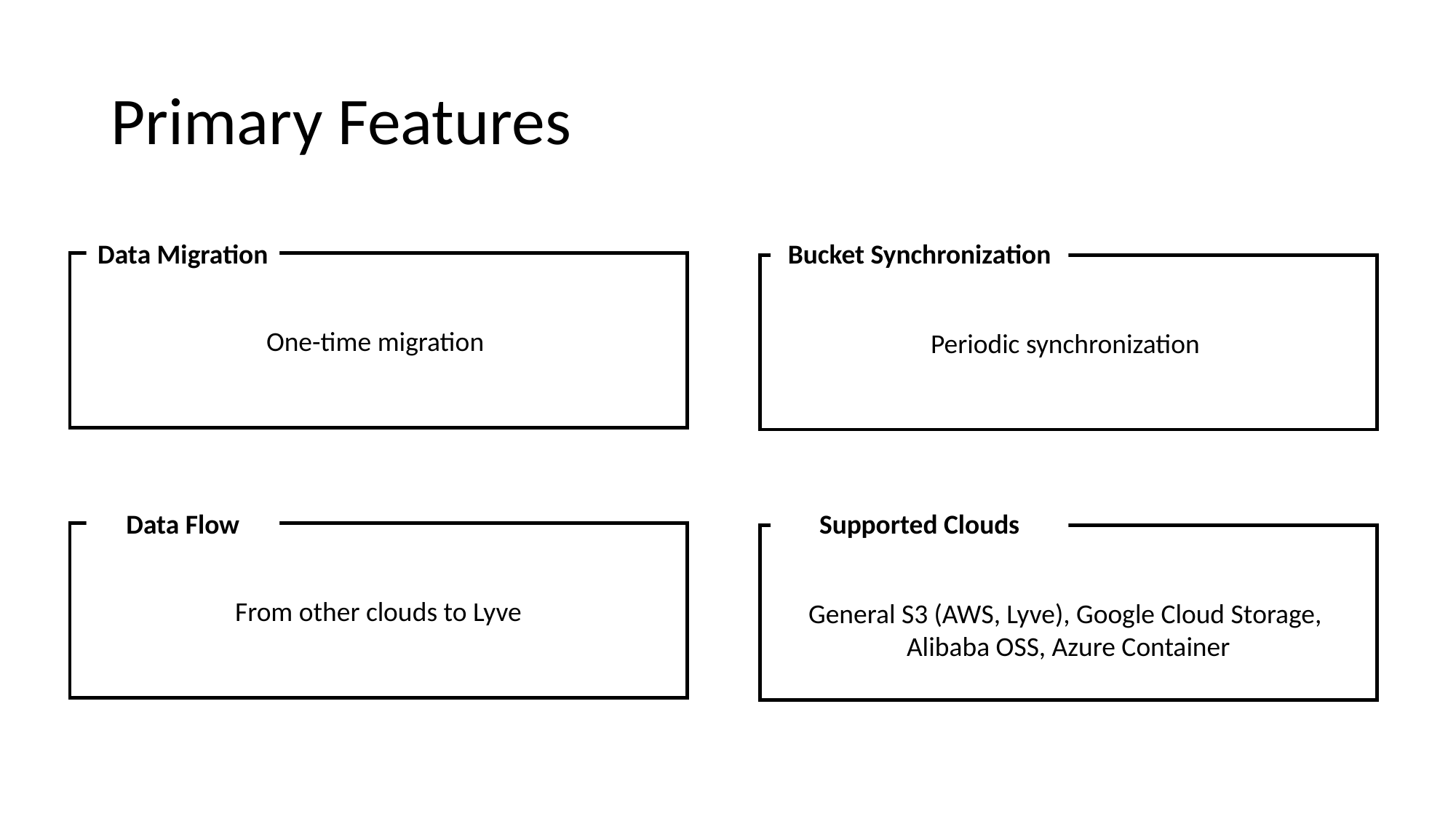

# Primary Features
Data Migration
Bucket Synchronization

One-time migration

Periodic synchronization
Data Flow
Supported Clouds

From other clouds to Lyve

General S3 (AWS, Lyve), Google Cloud Storage,
Alibaba OSS, Azure Container